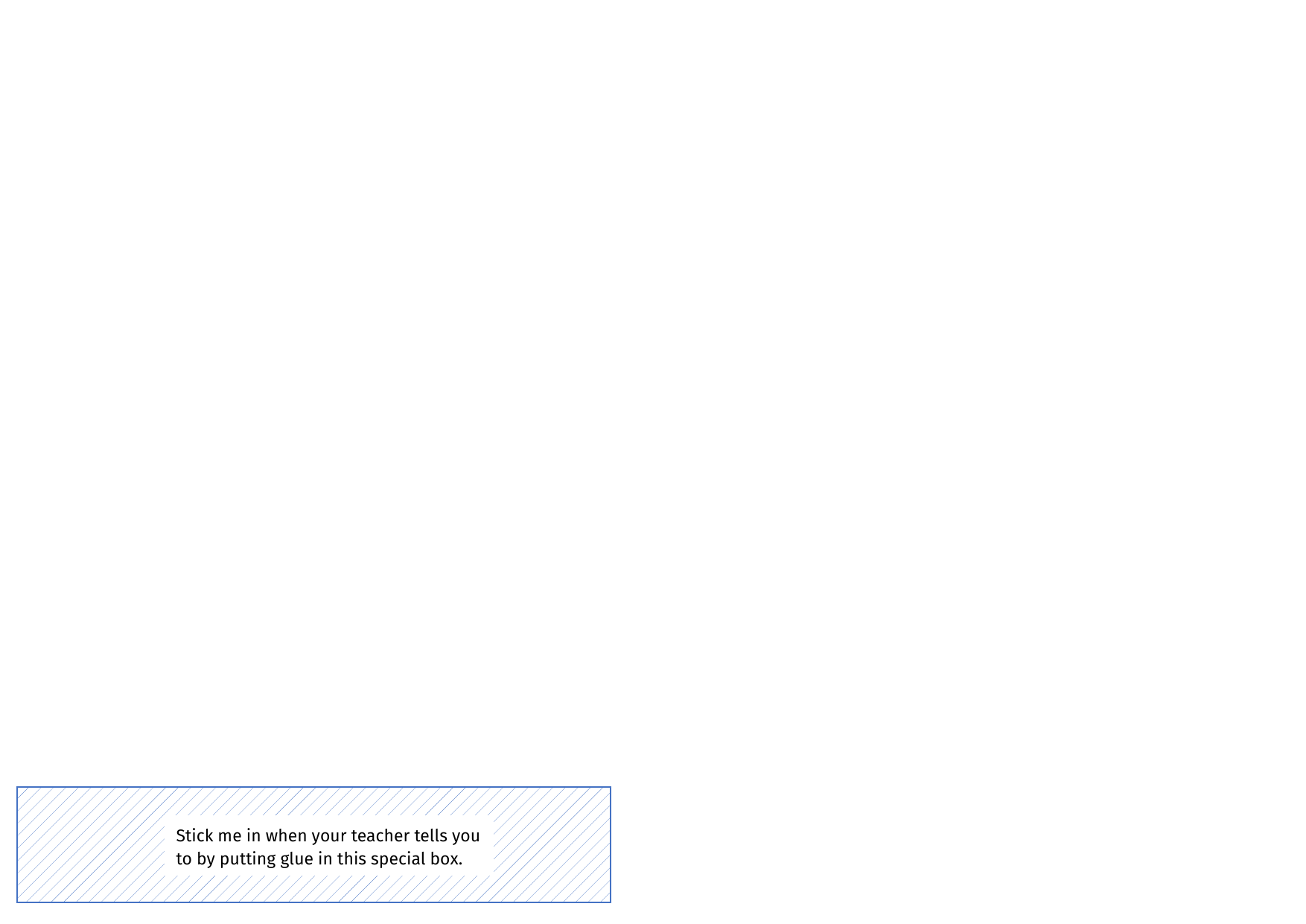

Stick me in when your teacher tells you to by putting glue in this special box.